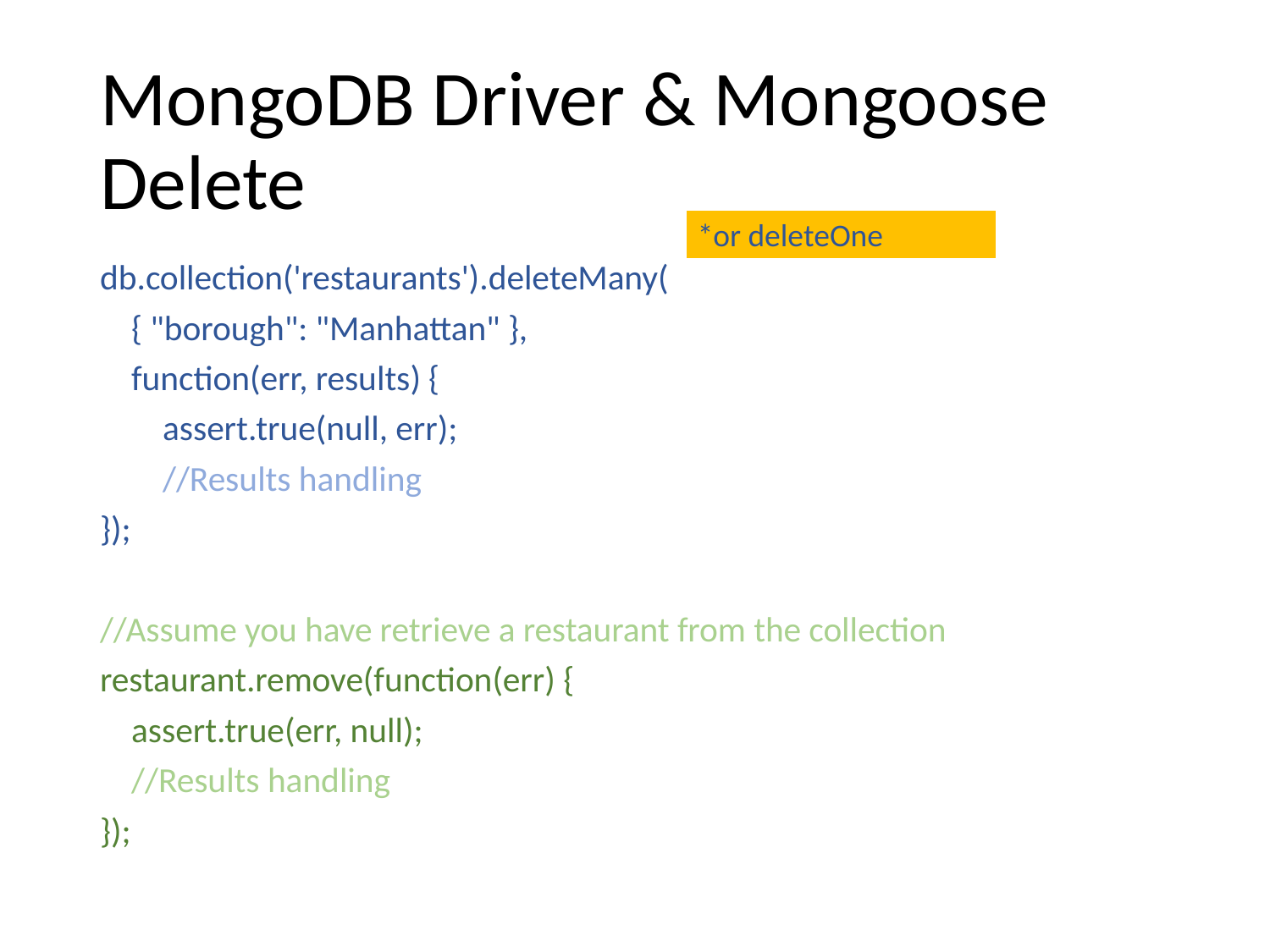

# MongoDB Driver & Mongoose Delete
*or deleteOne
db.collection('restaurants').deleteMany(
    { "borough": "Manhattan" },
    function(err, results) {
        assert.true(null, err);
        //Results handling
});

//Assume you have retrieve a restaurant from the collection
restaurant.remove(function(err) {
    assert.true(err, null);
    //Results handling
});